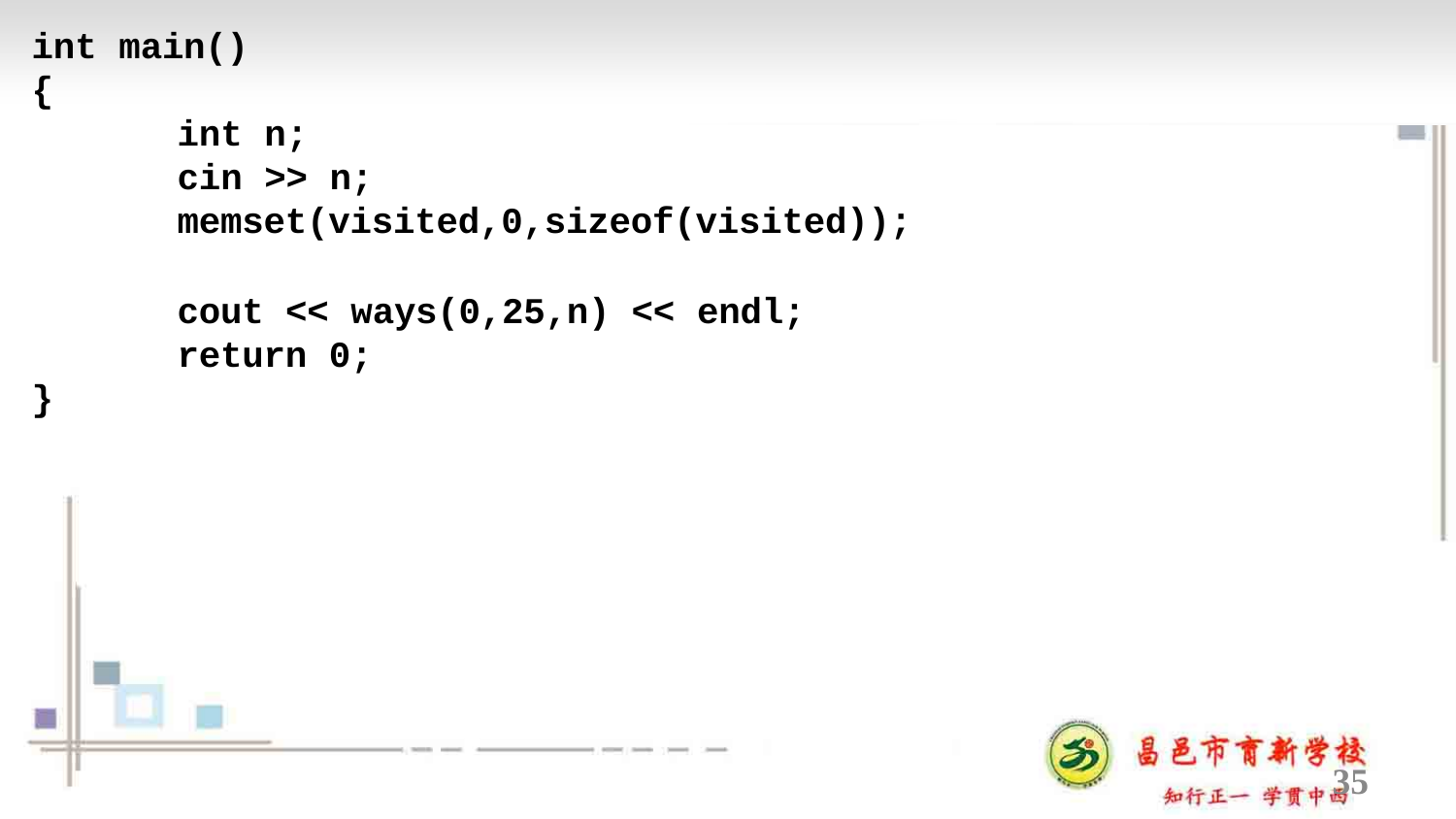

int main()
{
int n;
cin >> n;
memset(visited,0,sizeof(visited));

cout << ways(0,25,n) << endl;
return 0;
}
35